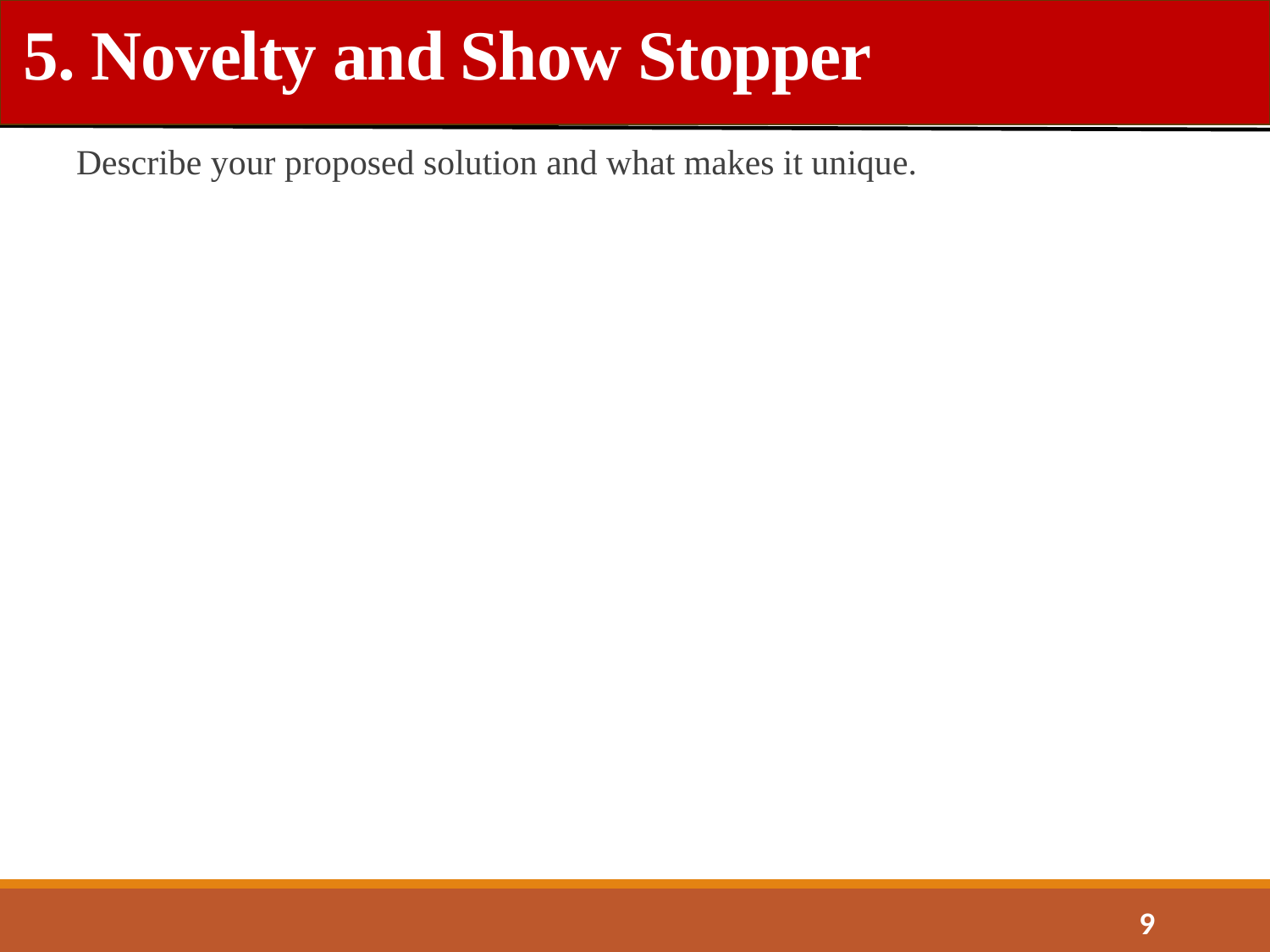

5. Novelty and Show Stopper
Describe your proposed solution and what makes it unique.
9